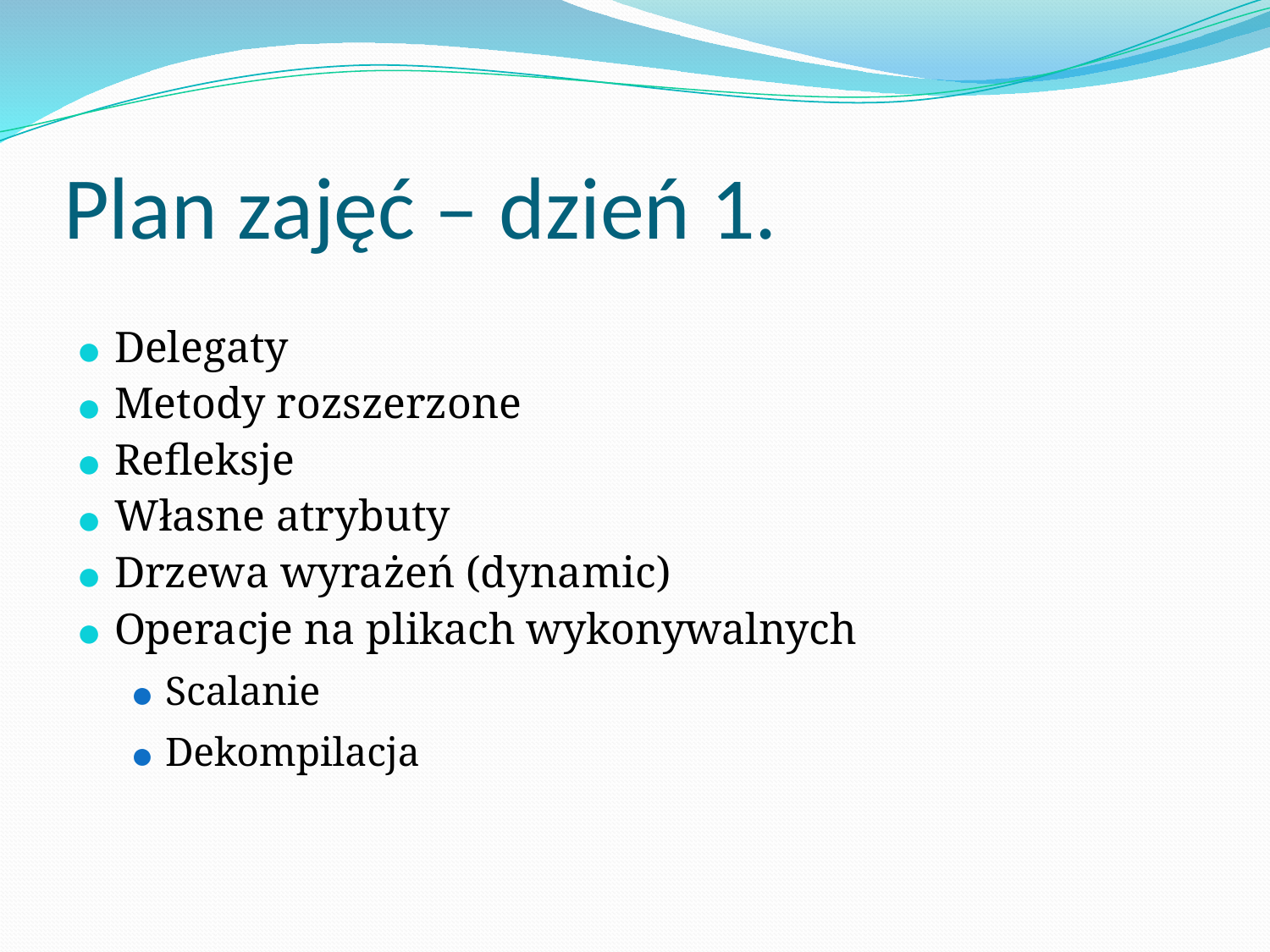

# Plan zajęć – dzień 1.

Delegaty
Metody rozszerzone
Refleksje
Własne atrybuty
Drzewa wyrażeń (dynamic)
Operacje na plikach wykonywalnych
Scalanie
Dekompilacja